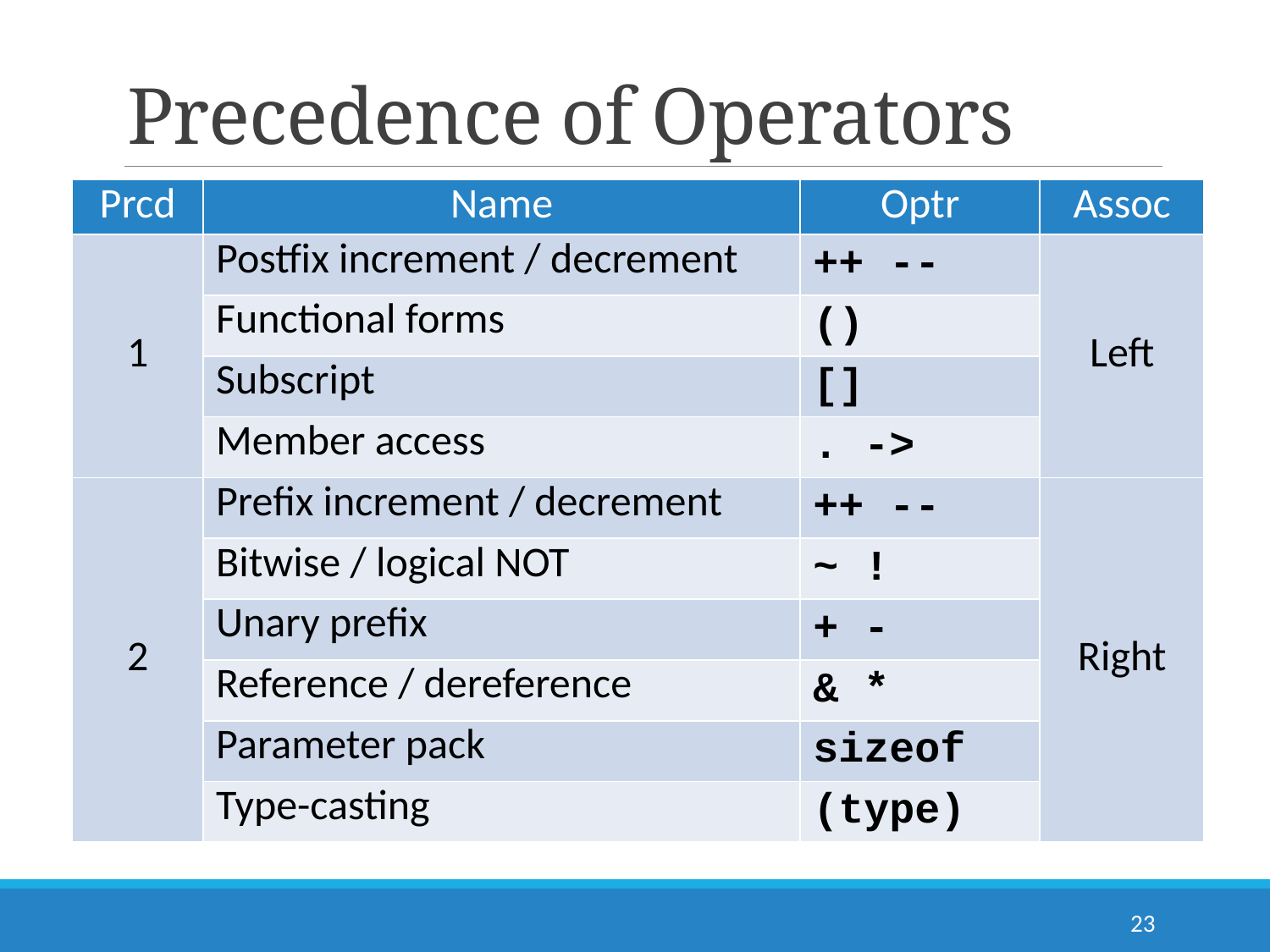

# Precedence of Operators
| Prcd | Name | Optr | Assoc |
| --- | --- | --- | --- |
| 1 | Postfix increment / decrement | ++ -- | Left |
|  | Functional forms | () |  |
|  | Subscript | [] |  |
|  | Member access | . -> |  |
| 2 | Prefix increment / decrement | ++ -- | Right |
|  | Bitwise / logical NOT | ~ ! |  |
|  | Unary prefix | + - |  |
|  | Reference / dereference | & \* |  |
|  | Parameter pack | sizeof |  |
|  | Type-casting | (type) |  |
23